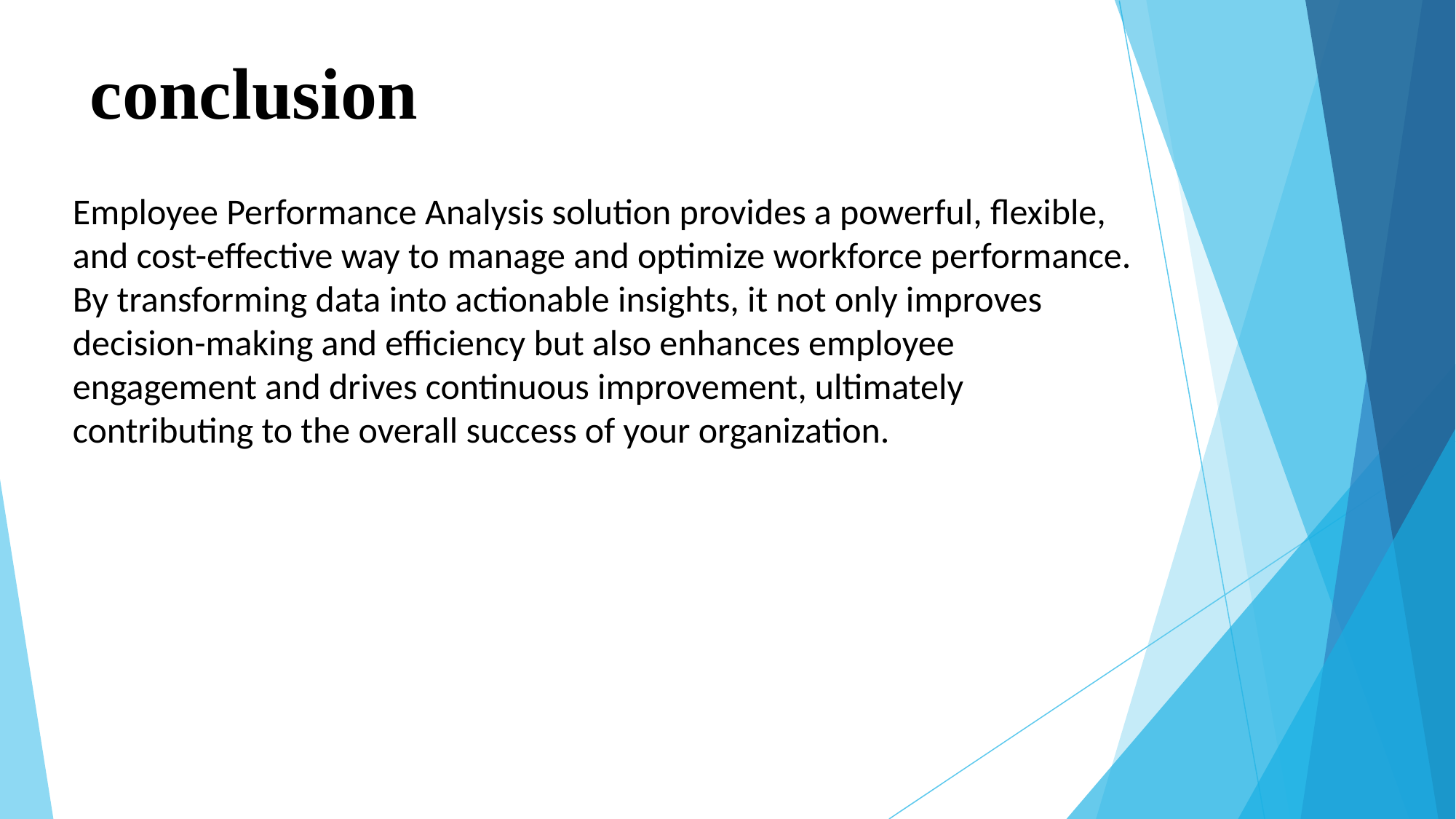

# conclusion
Employee Performance Analysis solution provides a powerful, flexible, and cost-effective way to manage and optimize workforce performance. By transforming data into actionable insights, it not only improves decision-making and efficiency but also enhances employee engagement and drives continuous improvement, ultimately contributing to the overall success of your organization.